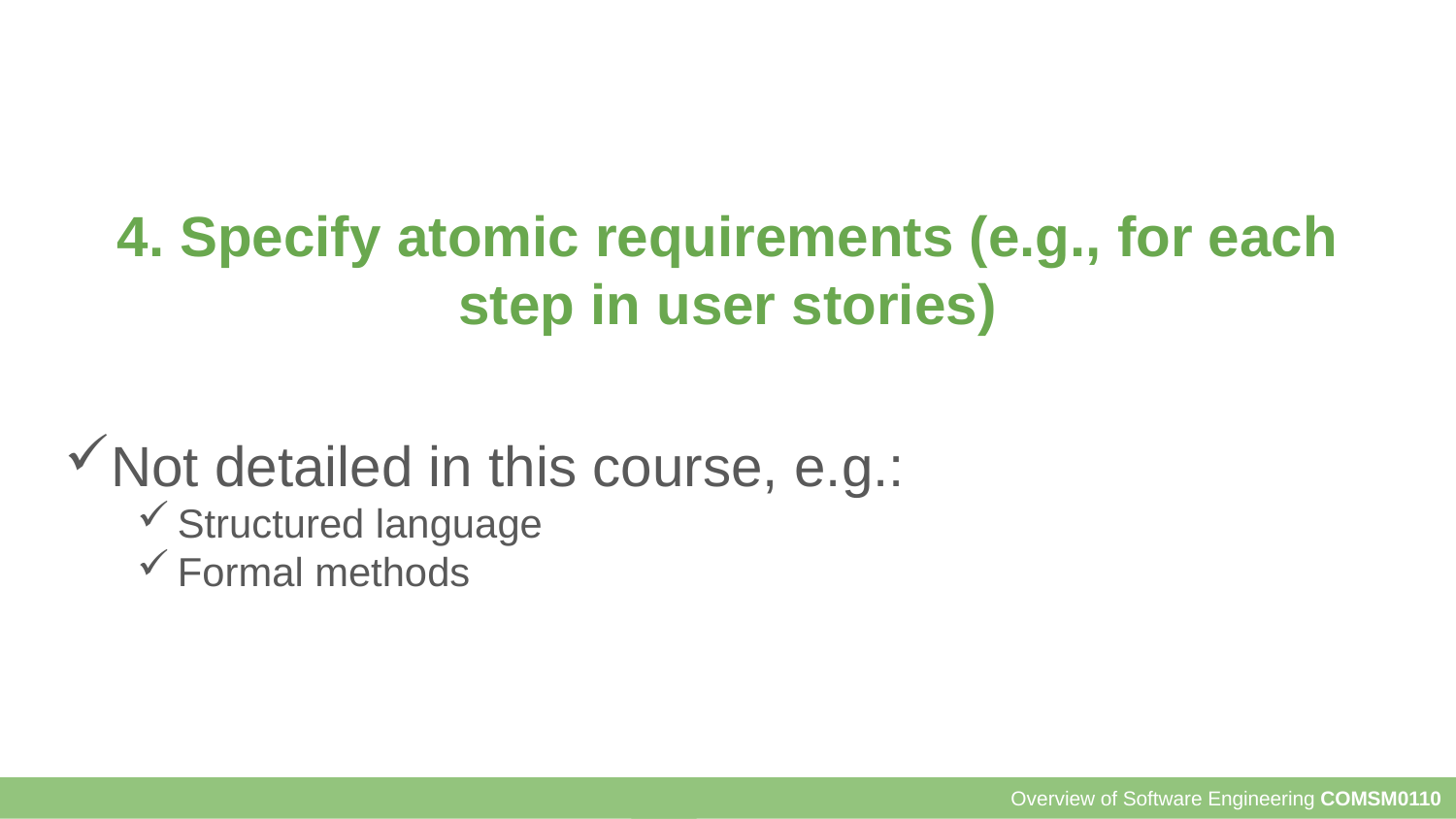

# 4. Specify atomic requirements (e.g., for each step in user stories)
Not detailed in this course, e.g.:
Structured language
Formal methods